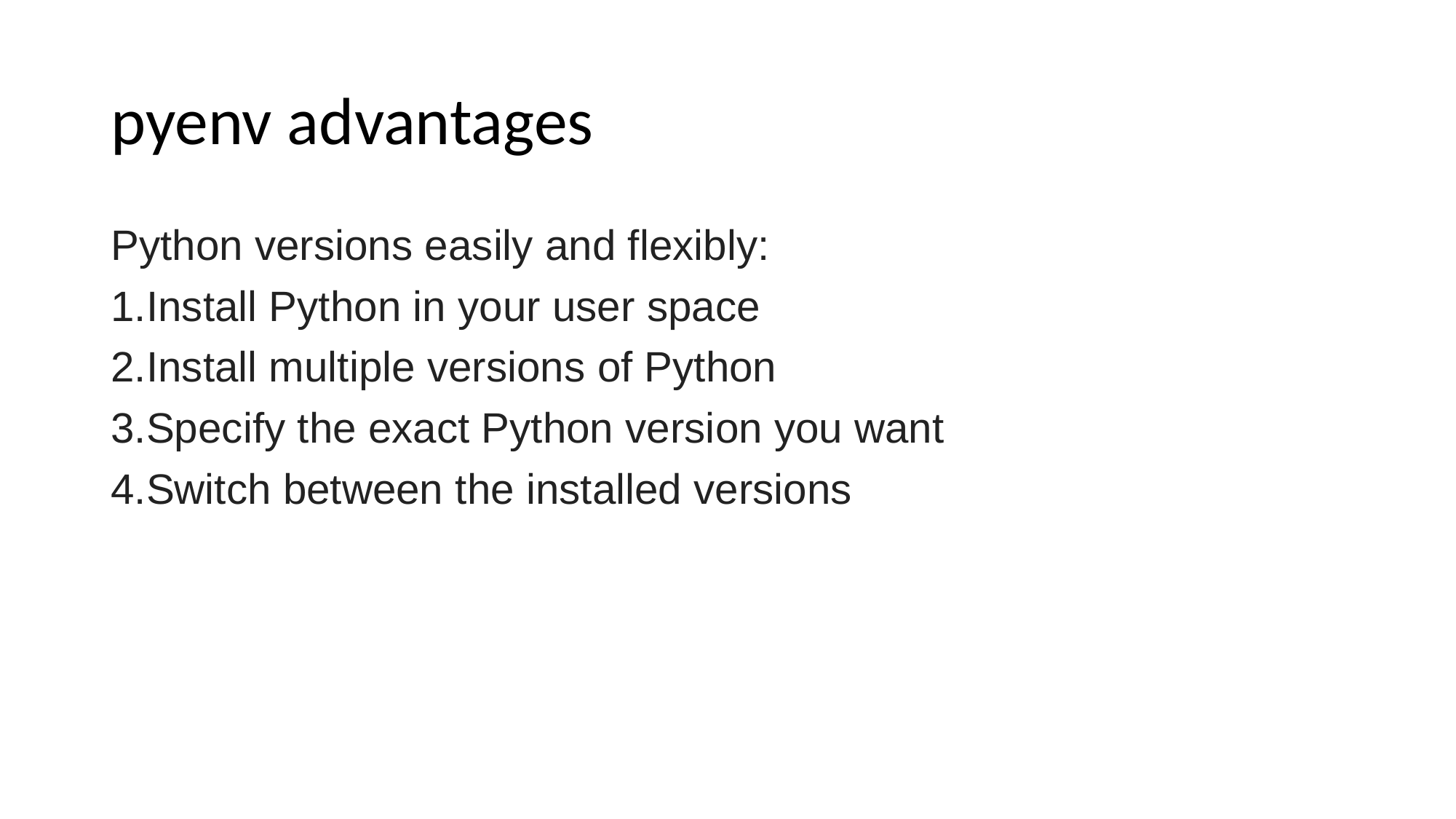

# pyenv advantages
Python versions easily and flexibly:
Install Python in your user space
Install multiple versions of Python
Specify the exact Python version you want
Switch between the installed versions